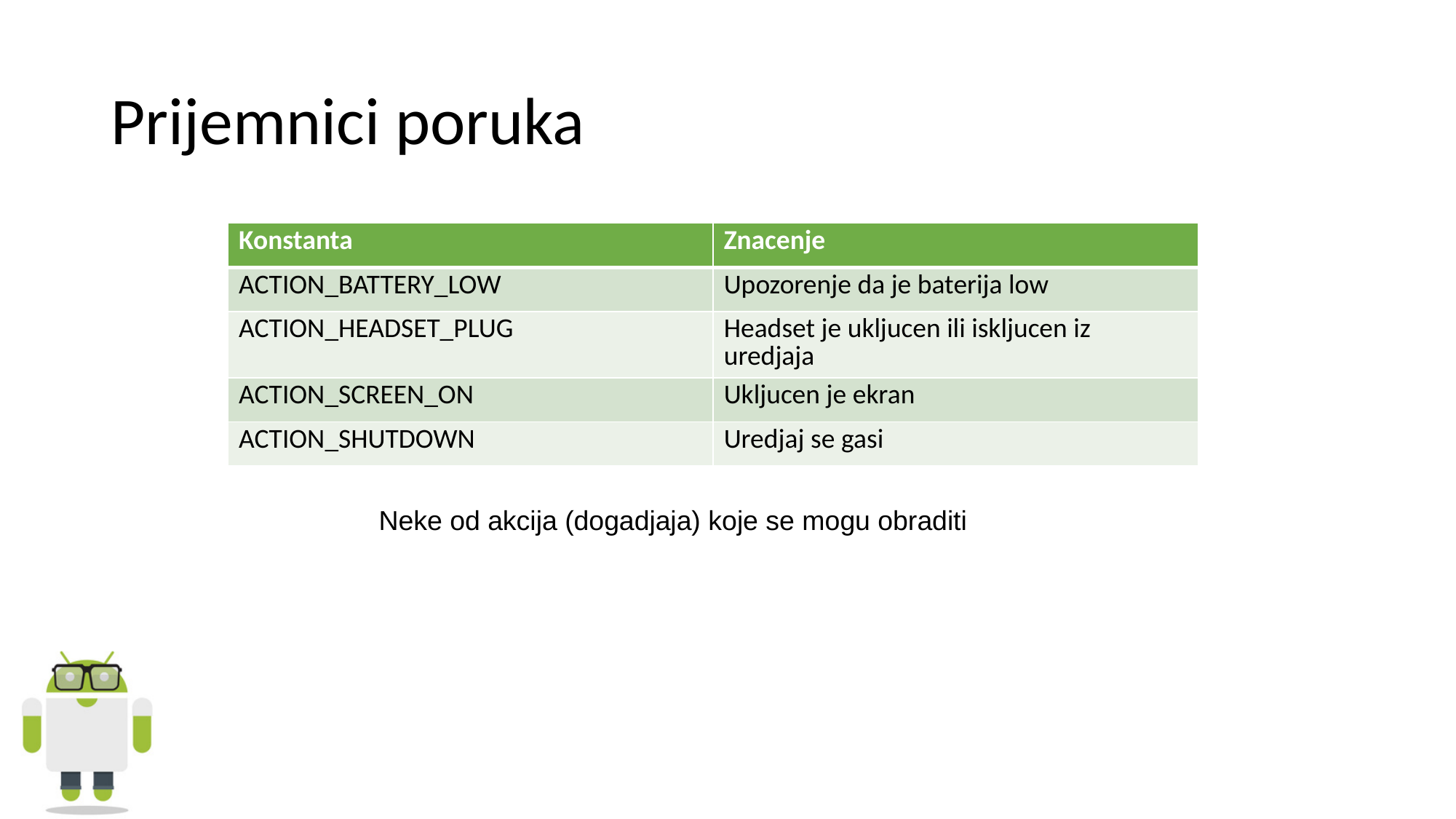

# Prijemnici poruka
| Konstanta | Znacenje |
| --- | --- |
| ACTION\_BATTERY\_LOW | Upozorenje da je baterija low |
| ACTION\_HEADSET\_PLUG | Headset je ukljucen ili iskljucen iz uredjaja |
| ACTION\_SCREEN\_ON | Ukljucen je ekran |
| ACTION\_SHUTDOWN | Uredjaj se gasi |
Neke od akcija (dogadjaja) koje se mogu obraditi